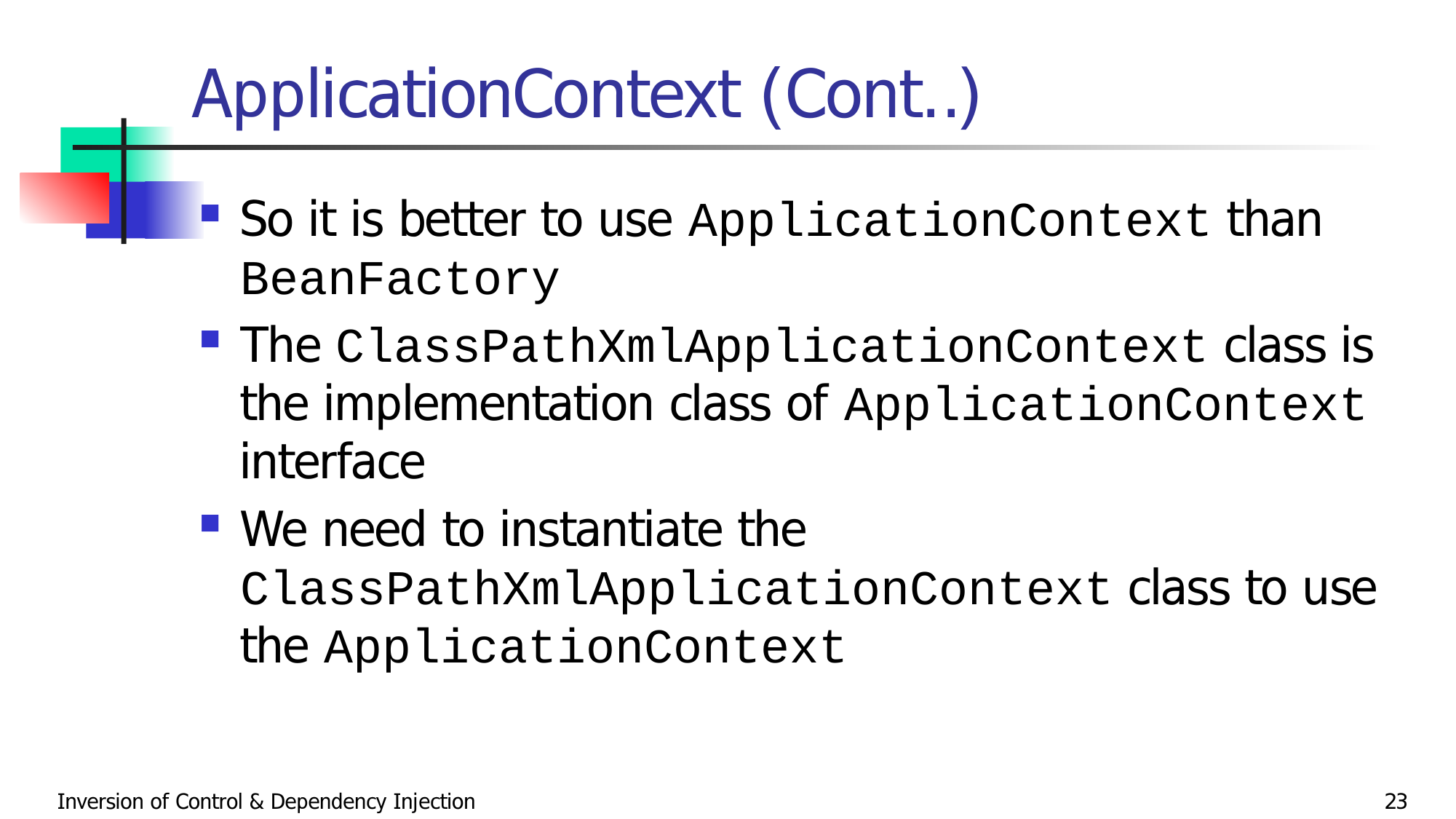

# ApplicationContext (Cont..)
So it is better to use ApplicationContext than BeanFactory
The ClassPathXmlApplicationContext class is the implementation class of ApplicationContext interface
We need to instantiate the ClassPathXmlApplicationContext class to use the ApplicationContext
Inversion of Control & Dependency Injection
23